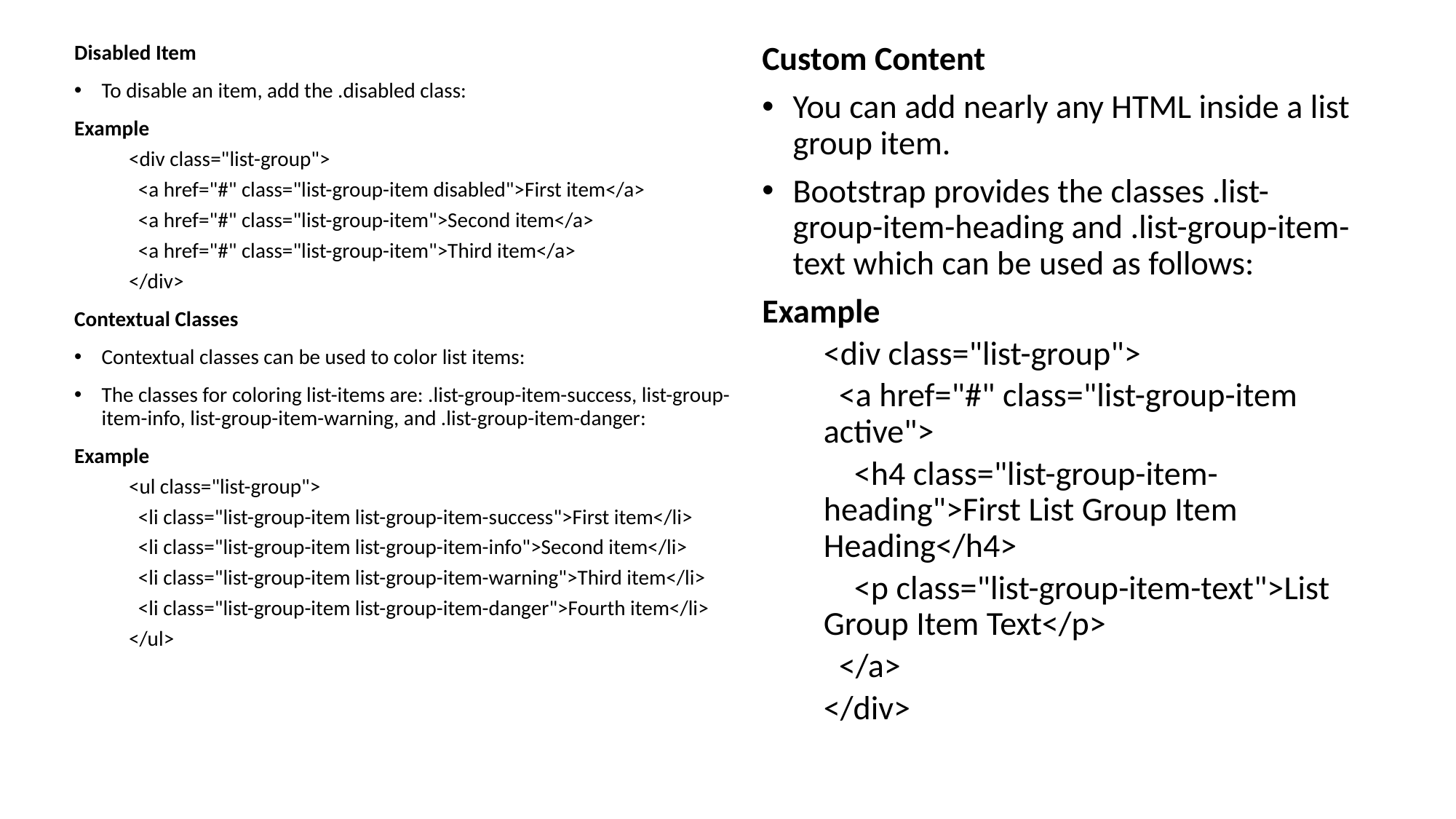

Disabled Item
To disable an item, add the .disabled class:
Example
<div class="list-group">
  <a href="#" class="list-group-item disabled">First item</a>
  <a href="#" class="list-group-item">Second item</a>
  <a href="#" class="list-group-item">Third item</a>
</div>
Contextual Classes
Contextual classes can be used to color list items:
The classes for coloring list-items are: .list-group-item-success, list-group-item-info, list-group-item-warning, and .list-group-item-danger:
Example
<ul class="list-group">
  <li class="list-group-item list-group-item-success">First item</li>
  <li class="list-group-item list-group-item-info">Second item</li>
  <li class="list-group-item list-group-item-warning">Third item</li>
  <li class="list-group-item list-group-item-danger">Fourth item</li>
</ul>

Custom Content
You can add nearly any HTML inside a list group item.
Bootstrap provides the classes .list-group-item-heading and .list-group-item-text which can be used as follows:
Example
<div class="list-group">
  <a href="#" class="list-group-item active">
    <h4 class="list-group-item-heading">First List Group Item Heading</h4>
    <p class="list-group-item-text">List Group Item Text</p>
  </a>
</div>